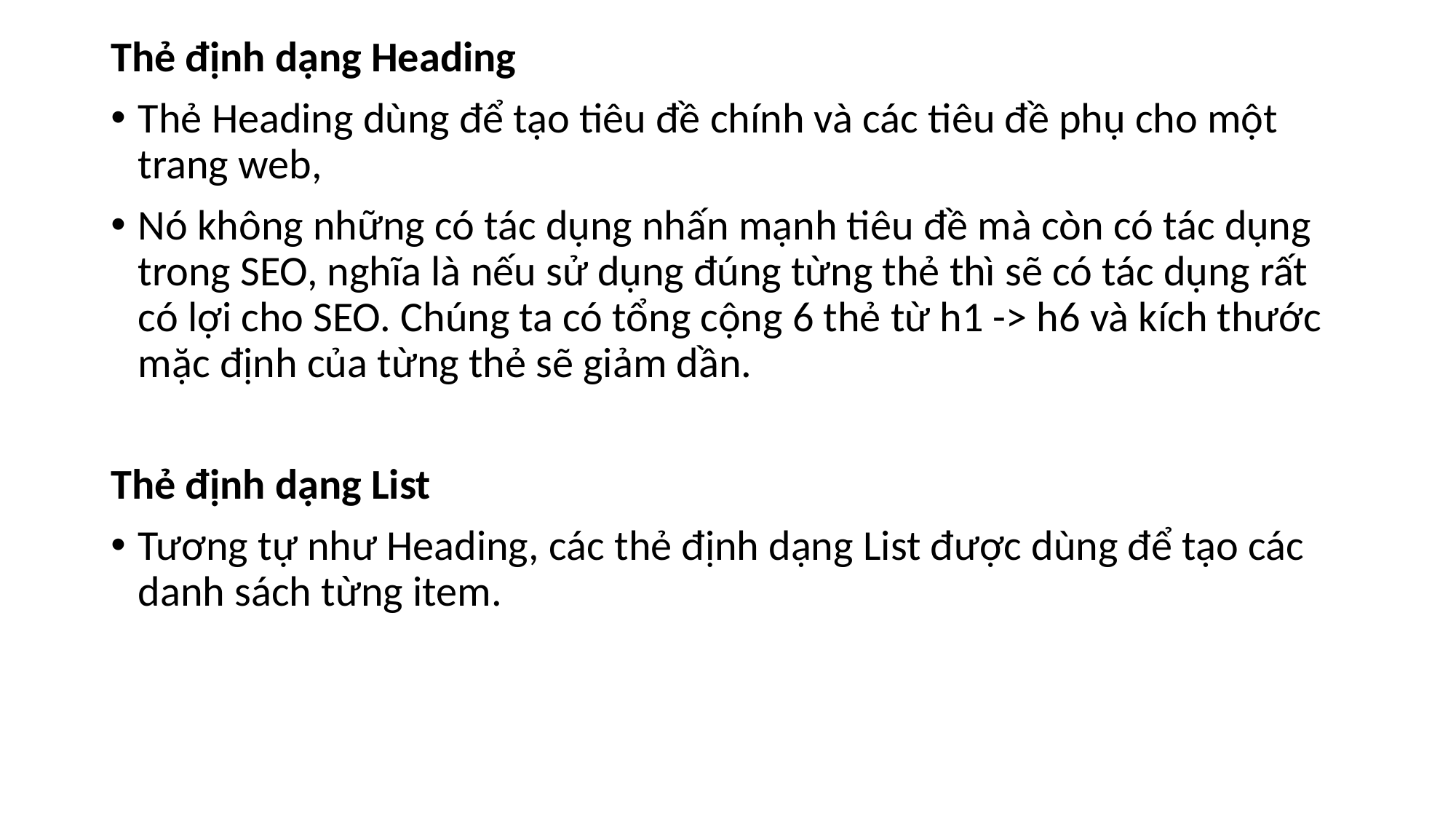

Thẻ định dạng Heading
Thẻ Heading dùng để tạo tiêu đề chính và các tiêu đề phụ cho một trang web,
Nó không những có tác dụng nhấn mạnh tiêu đề mà còn có tác dụng trong SEO, nghĩa là nếu sử dụng đúng từng thẻ thì sẽ có tác dụng rất có lợi cho SEO. Chúng ta có tổng cộng 6 thẻ từ h1 -> h6 và kích thước mặc định của từng thẻ sẽ giảm dần.

Thẻ định dạng List
Tương tự như Heading, các thẻ định dạng List được dùng để tạo các danh sách từng item.